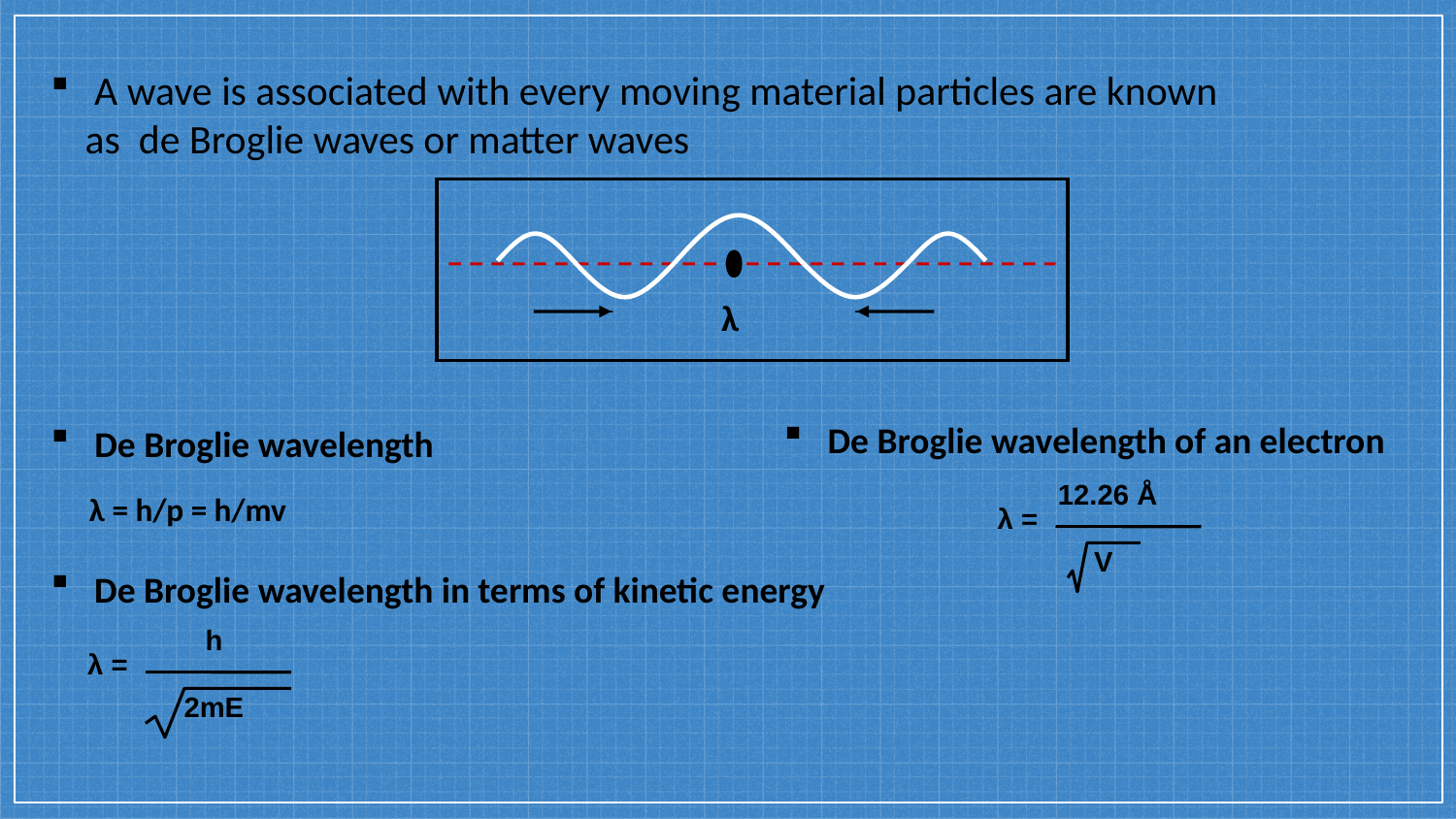

A wave is associated with every moving material particles are known as  de Broglie waves or matter waves

λ

 De Broglie wavelength of an electron
 De Broglie wavelength
12.26 Å
λ =

V

λ = h/p = h/mv
 De Broglie wavelength in terms of kinetic energy
h
λ =

2mE